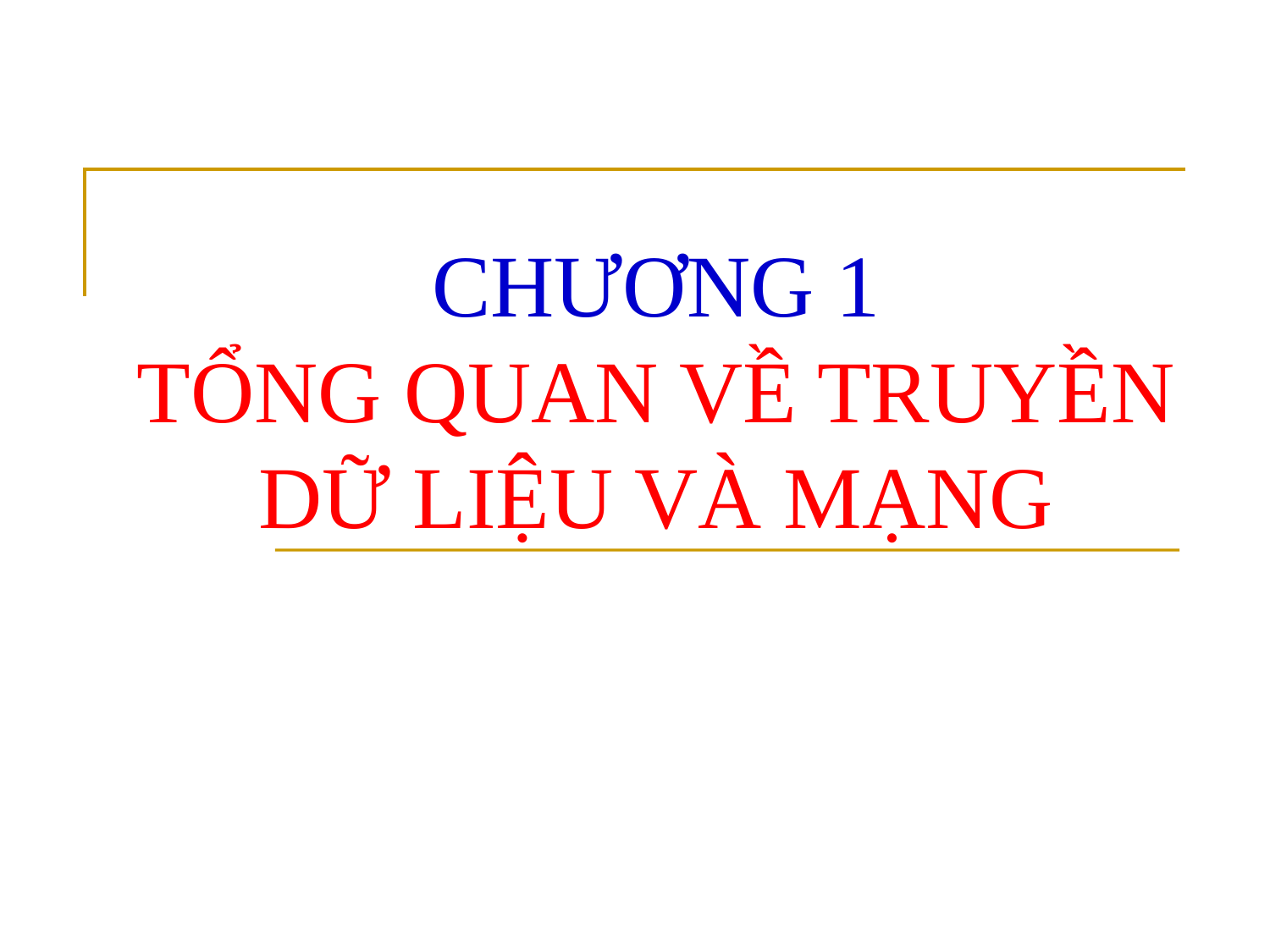

# CHƯƠNG 1 TỔNG QUAN VỀ TRUYỀN DỮ LIỆU VÀ MẠNG